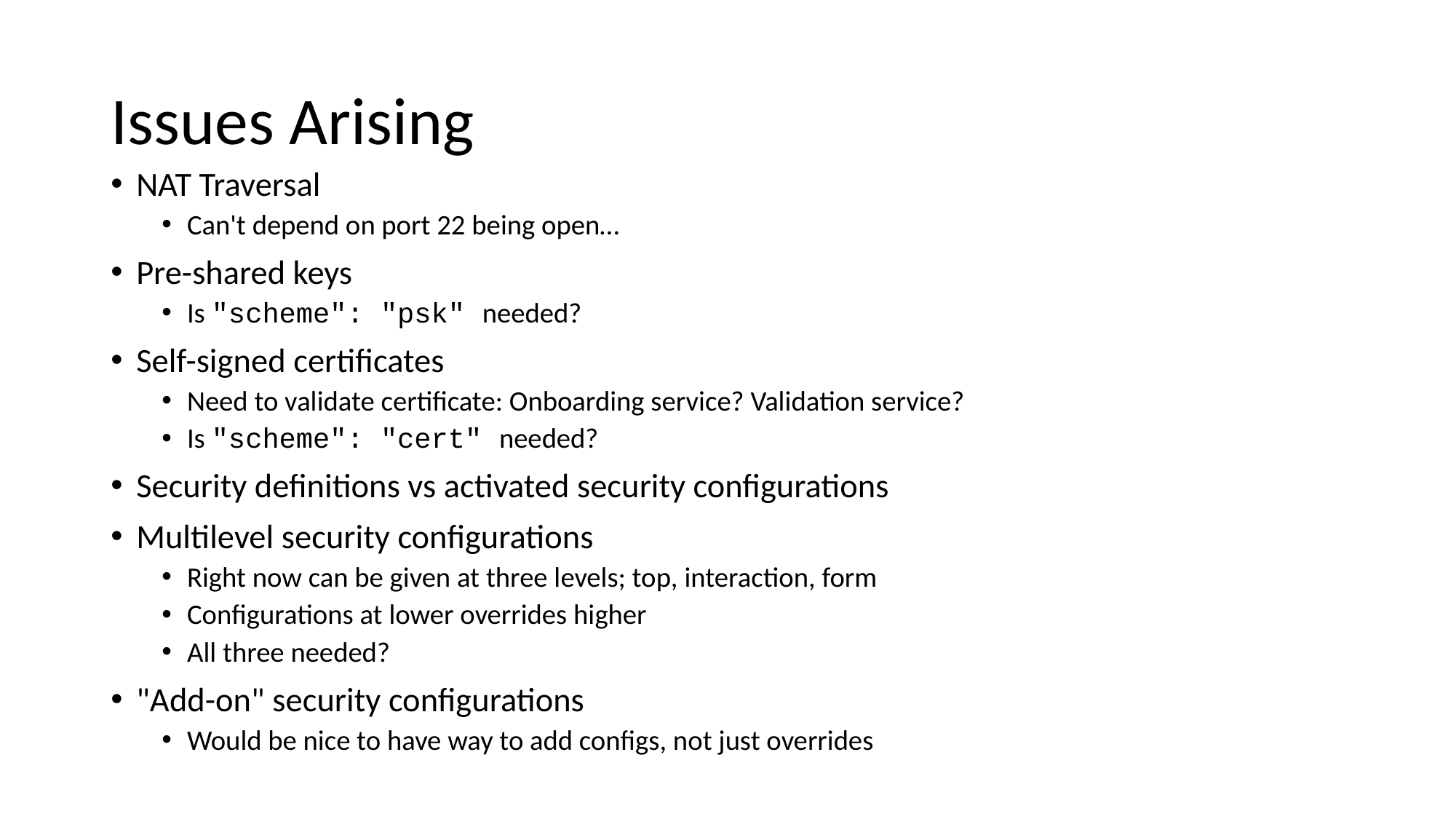

# Issues Arising
NAT Traversal
Can't depend on port 22 being open…
Pre-shared keys
Is "scheme": "psk" needed?
Self-signed certificates
Need to validate certificate: Onboarding service? Validation service?
Is "scheme": "cert" needed?
Security definitions vs activated security configurations
Multilevel security configurations
Right now can be given at three levels; top, interaction, form
Configurations at lower overrides higher
All three needed?
"Add-on" security configurations
Would be nice to have way to add configs, not just overrides